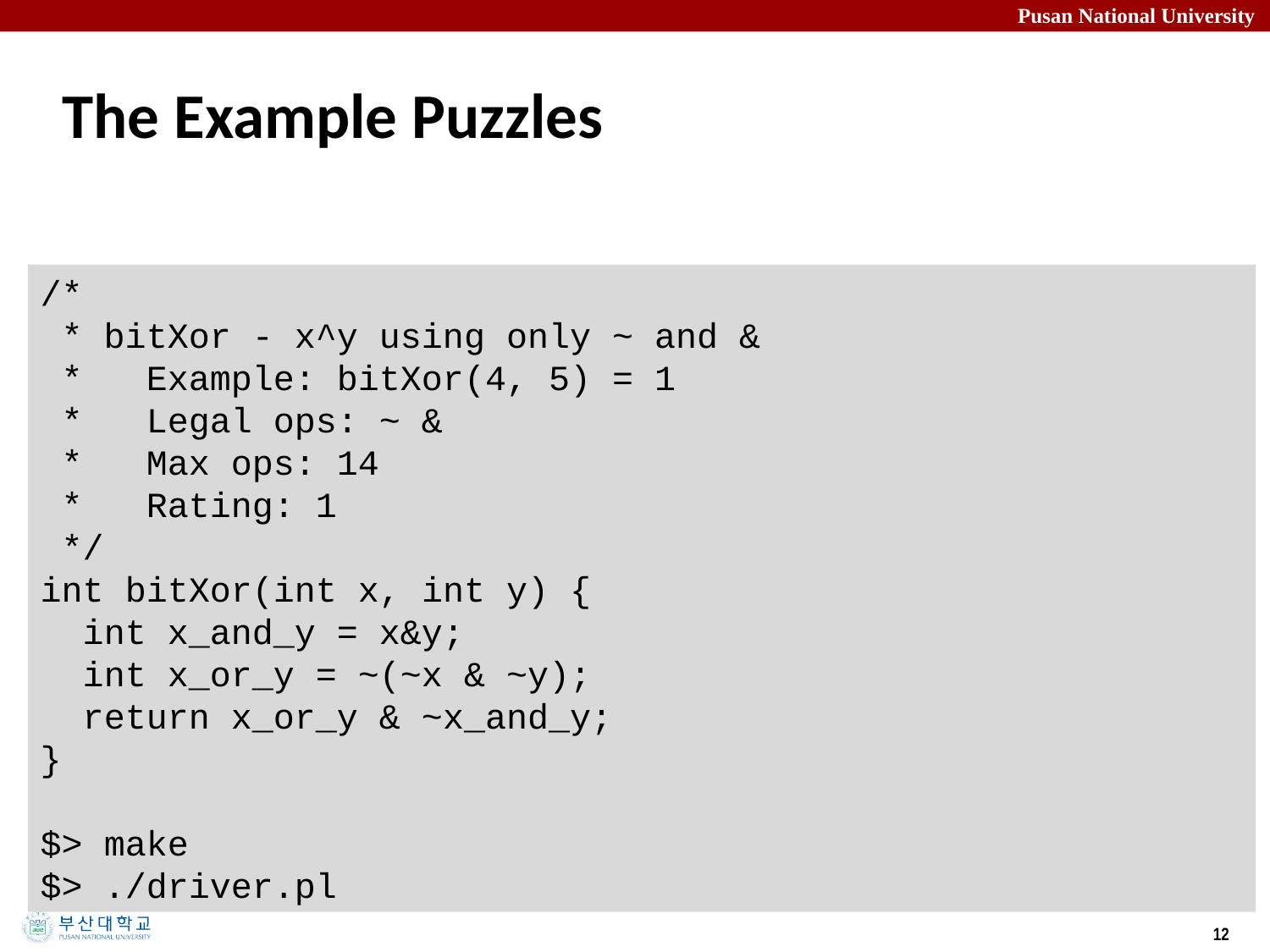

# The Example Puzzles

/*
 * bitXor - x^y using only ~ and &
 *   Example: bitXor(4, 5) = 1
 *   Legal ops: ~ &
 *   Max ops: 14
 *   Rating: 1
 */
int bitXor(int x, int y) {
  int x_and_y = x&y;
  int x_or_y = ~(~x & ~y);
  return x_or_y & ~x_and_y;
}

$> make
$> ./driver.pl